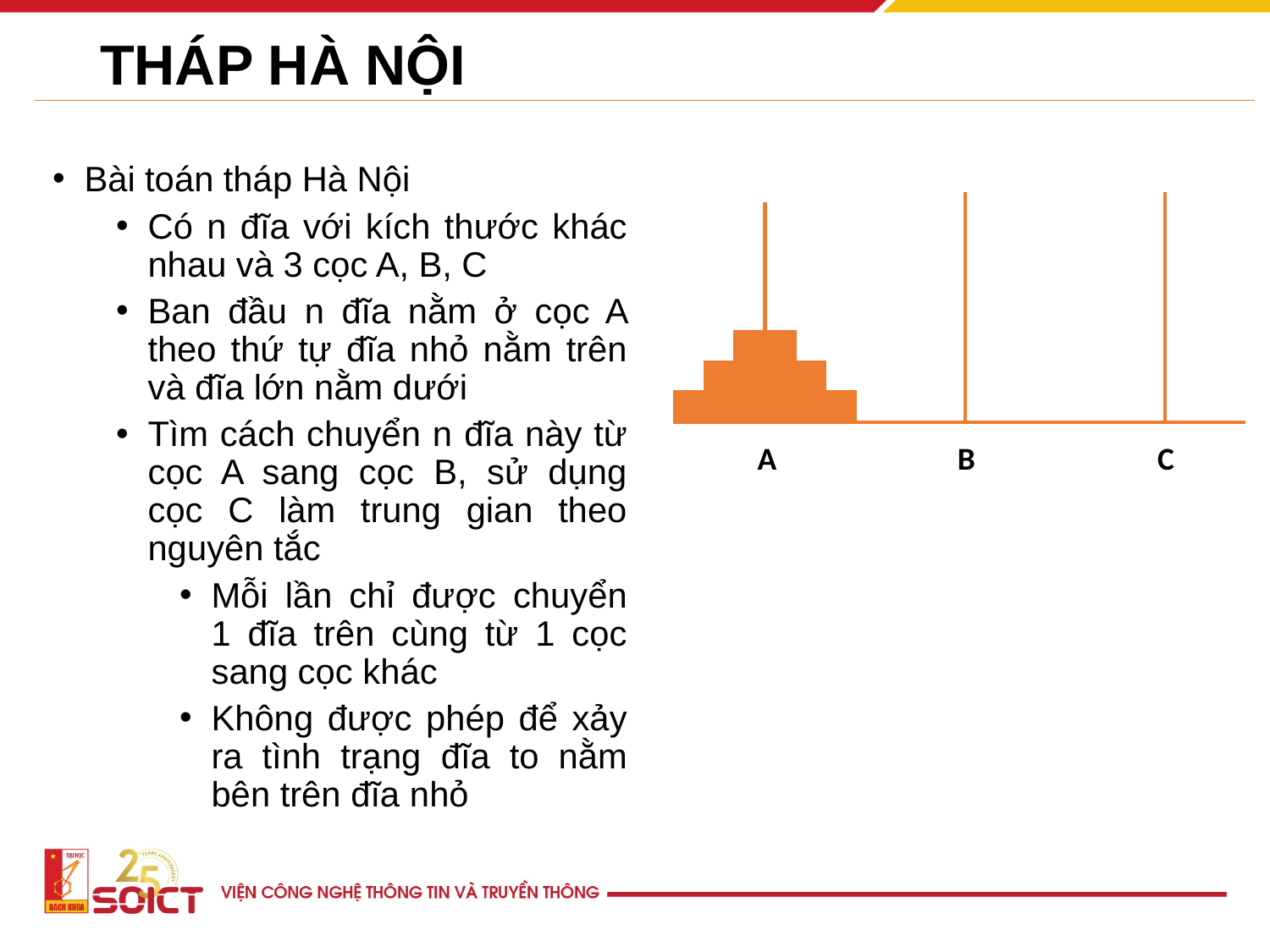

# THÁP HÀ NỘI
Bài toán tháp Hà Nội
Có n đĩa với kích thước khác nhau và 3 cọc A, B, C
Ban đầu n đĩa nằm ở cọc A theo thứ tự đĩa nhỏ nằm trên và đĩa lớn nằm dưới
Tìm cách chuyển n đĩa này từ cọc A sang cọc B, sử dụng cọc C làm trung gian theo nguyên tắc
Mỗi lần chỉ được chuyển 1 đĩa trên cùng từ 1 cọc sang cọc khác
Không được phép để xảy ra tình trạng đĩa to nằm bên trên đĩa nhỏ

A
B
C